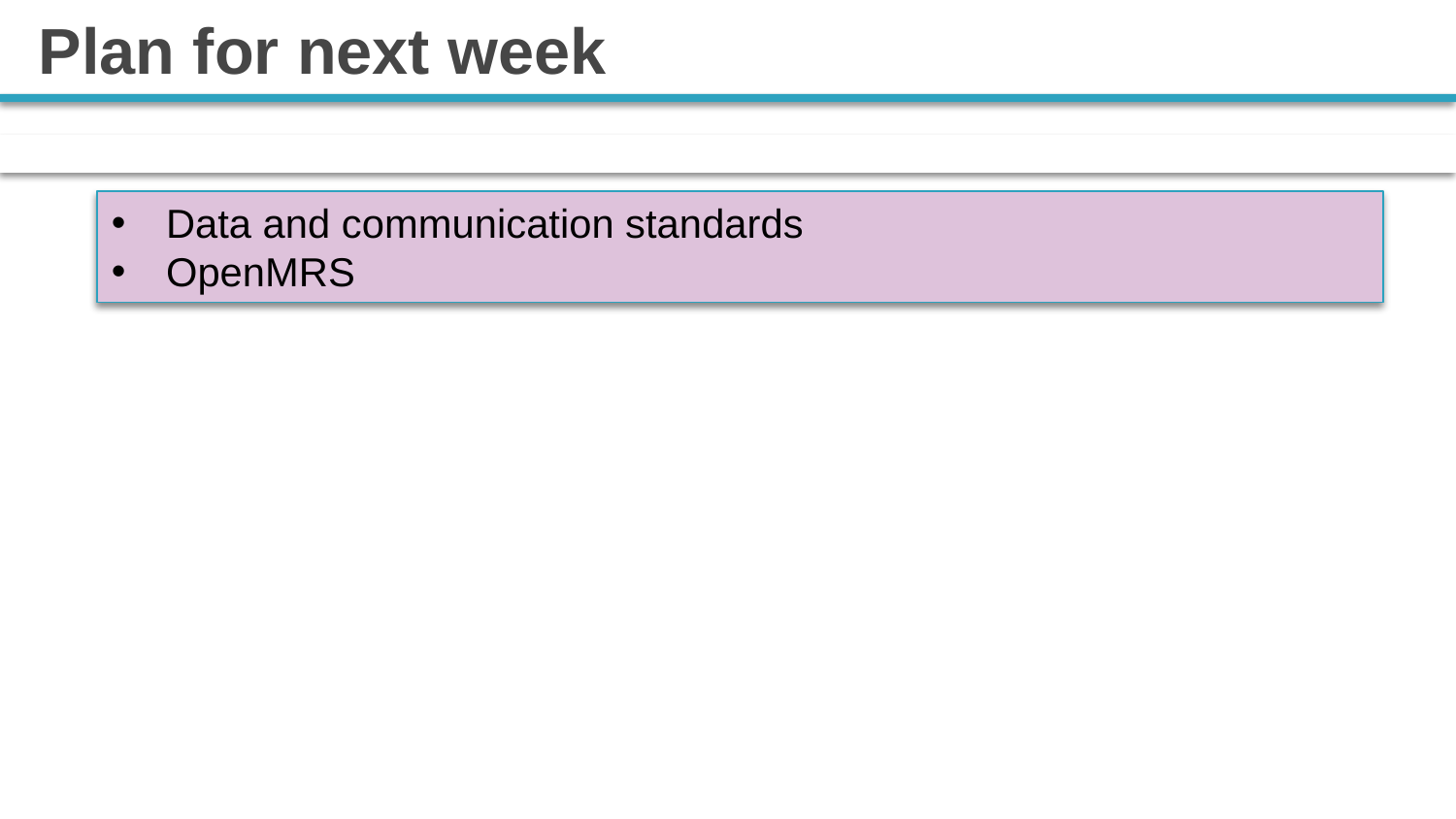

# Plan for next week
Data and communication standards
OpenMRS